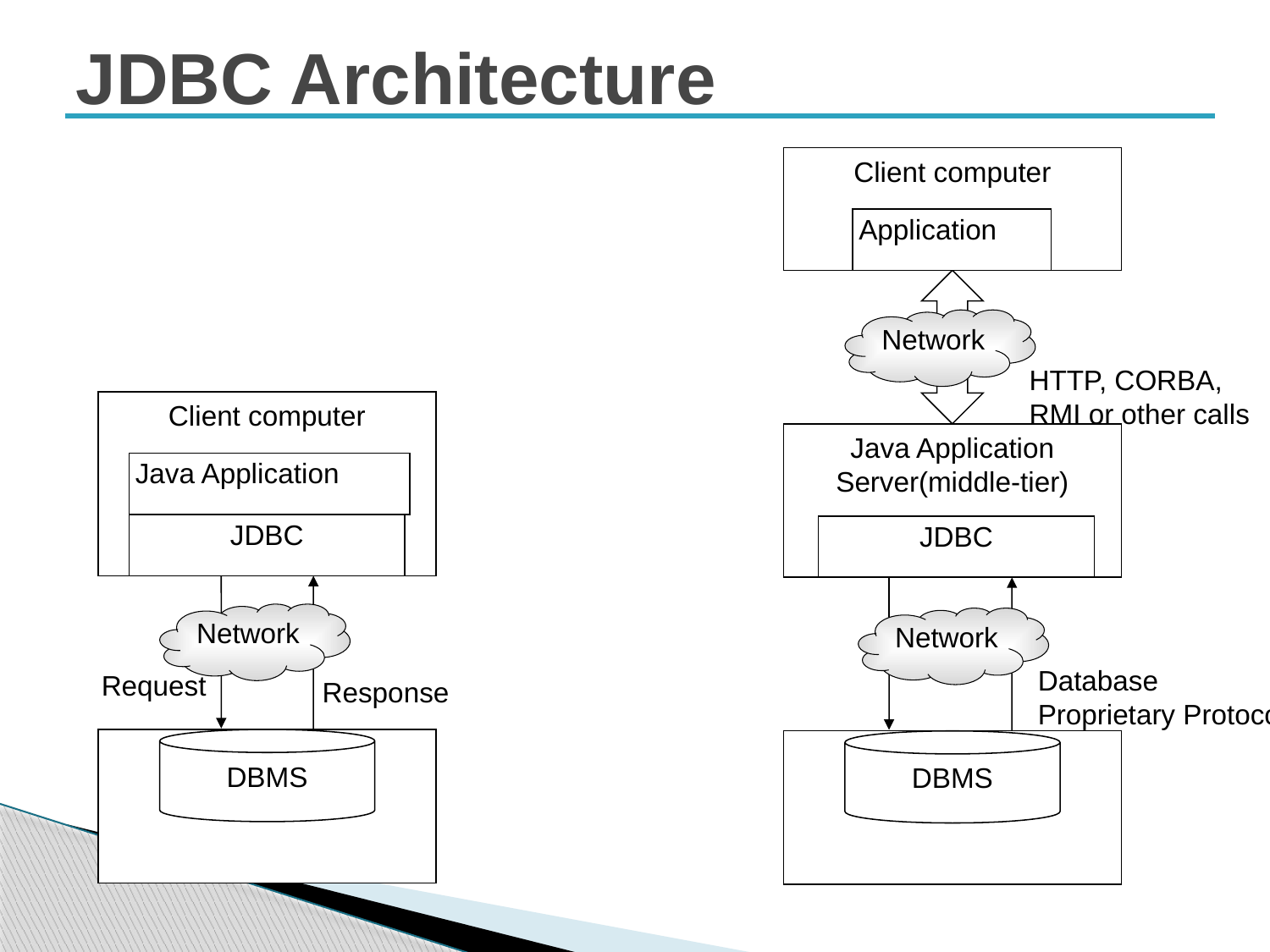

# JDBC Architecture

Client computer

Application

Network

HTTP, CORBA,
RMI or other calls

Java Application Server(middle-tier)

JDBC

Network

Database
Proprietary Protocol

Database Server

DBMS

Client computer

Java Application

JDBC

Network
Request

Response

Database Server

DBMS